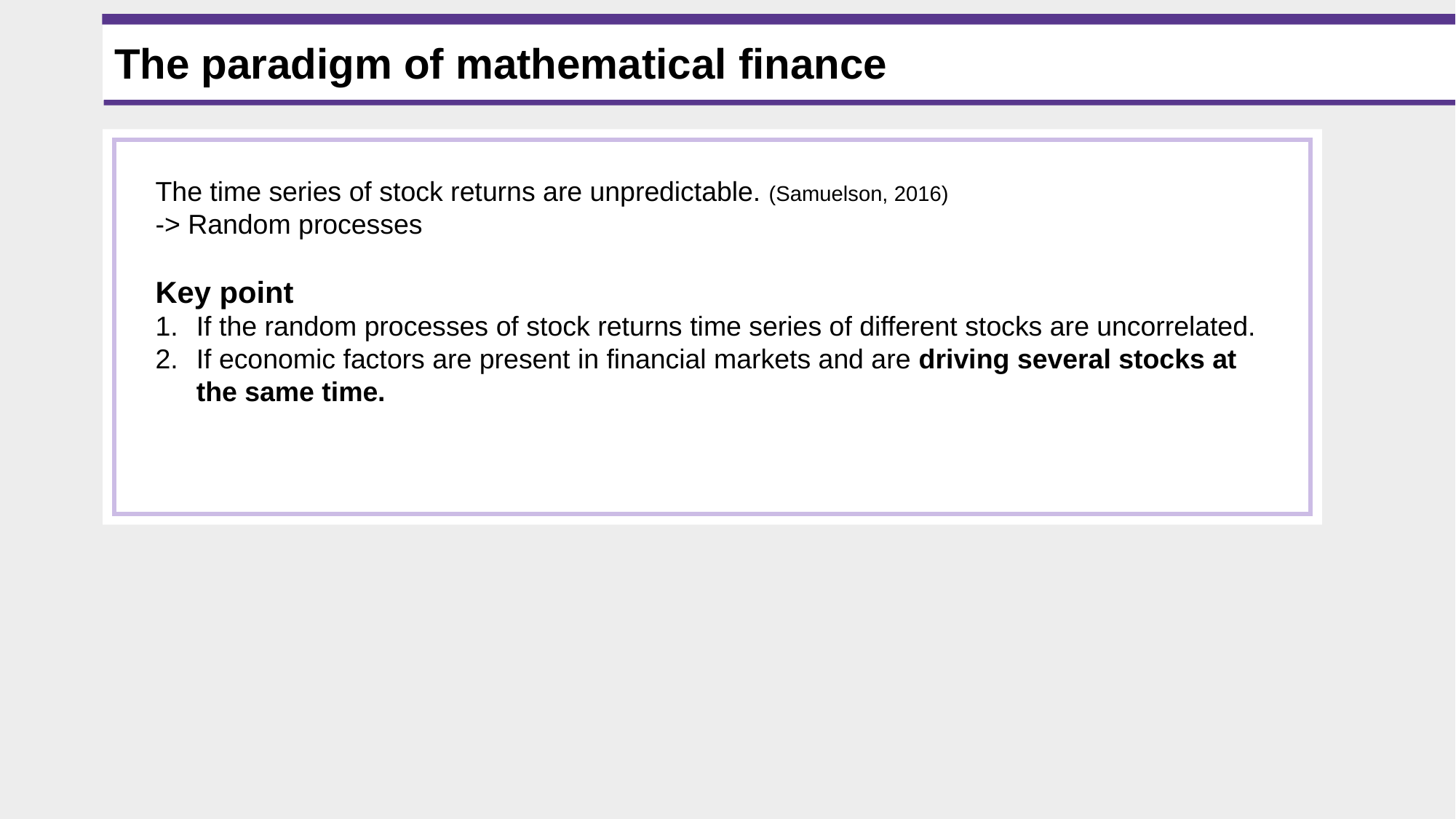

The paradigm of mathematical finance

The time series of stock returns are unpredictable. (Samuelson, 2016)
-> Random processes

Key point
If the random processes of stock returns time series of different stocks are uncorrelated.
If economic factors are present in financial markets and are driving several stocks at the same time.